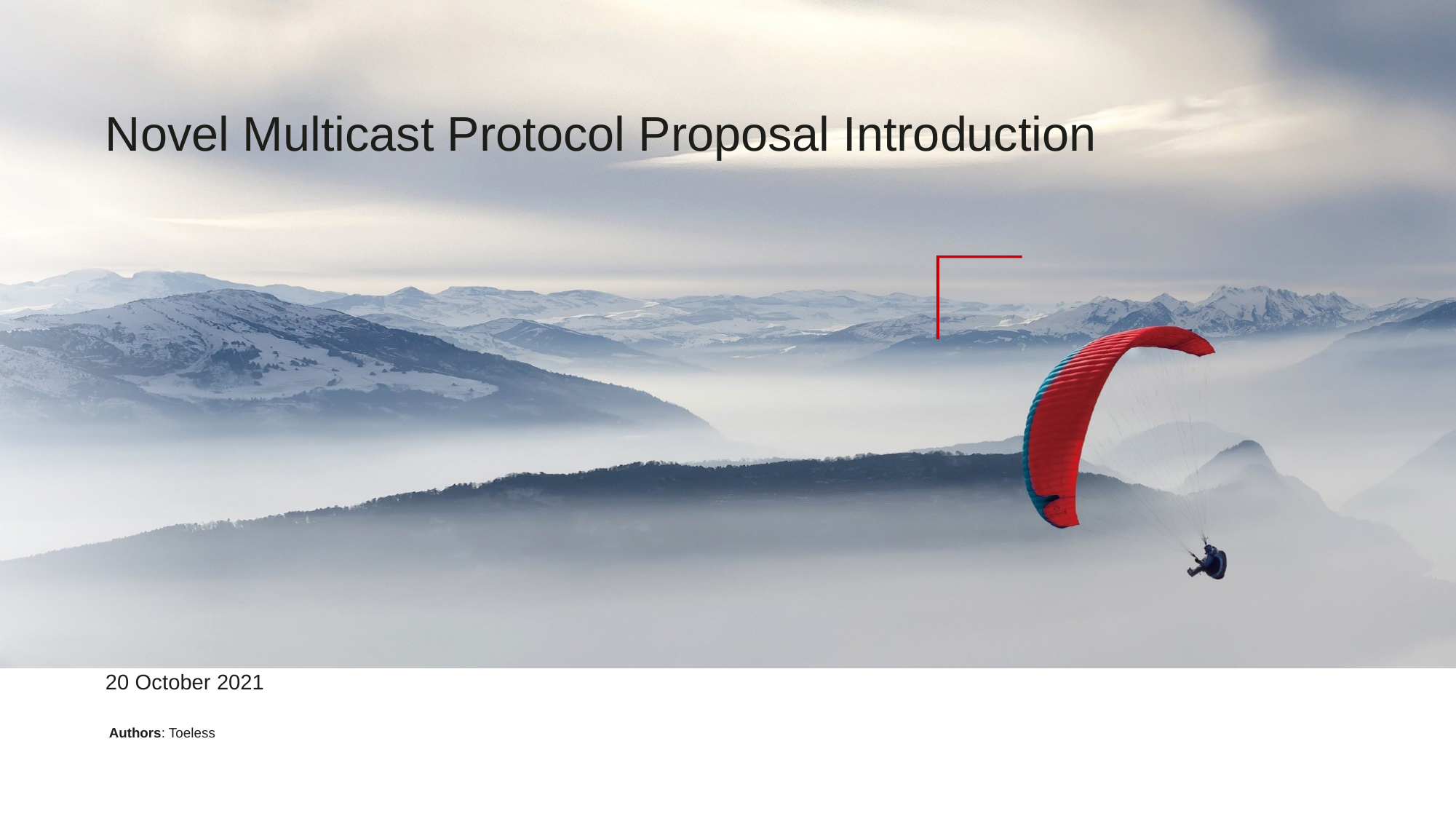

# Novel Multicast Protocol Proposal Introduction
20 October 2021
Authors: Toeless